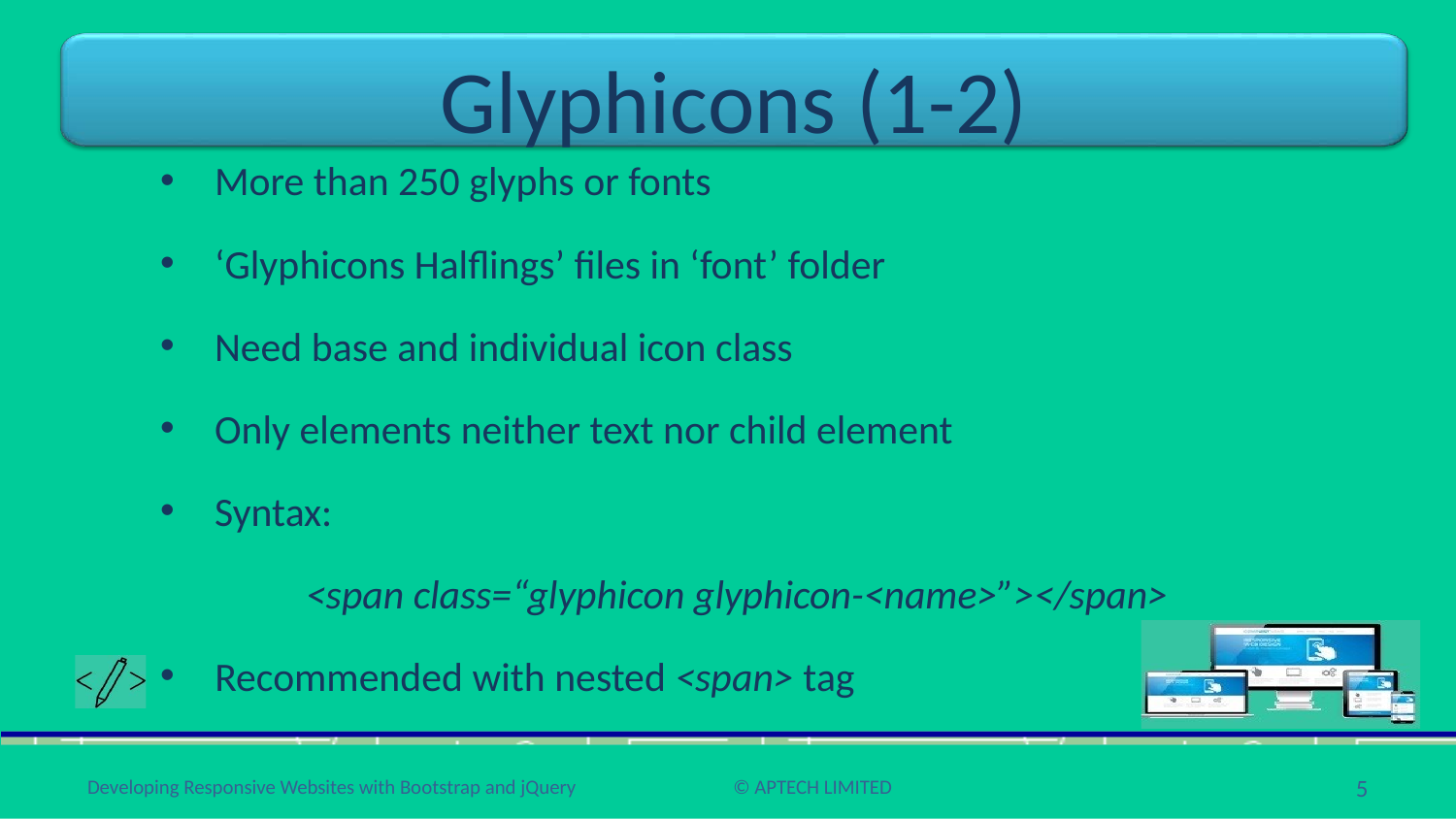

# Glyphicons (1-2)
More than 250 glyphs or fonts
‘Glyphicons Halflings’ files in ‘font’ folder
Need base and individual icon class
Only elements neither text nor child element
Syntax:
<span class=“glyphicon glyphicon-<name>”></span>
Recommended with nested <span> tag
5
Developing Responsive Websites with Bootstrap and jQuery
© APTECH LIMITED